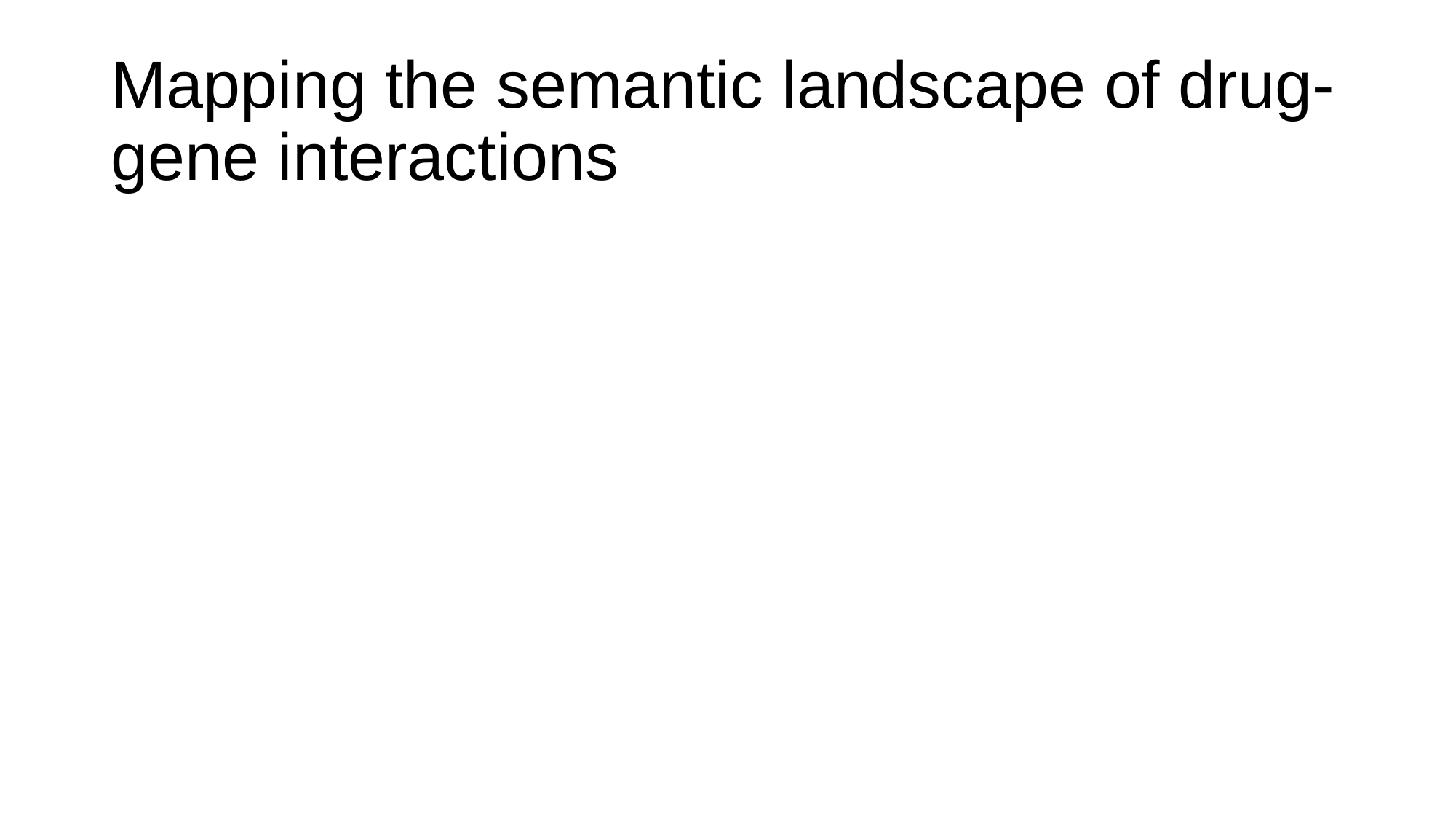

# Mapping the semantic landscape of drug-gene interactions